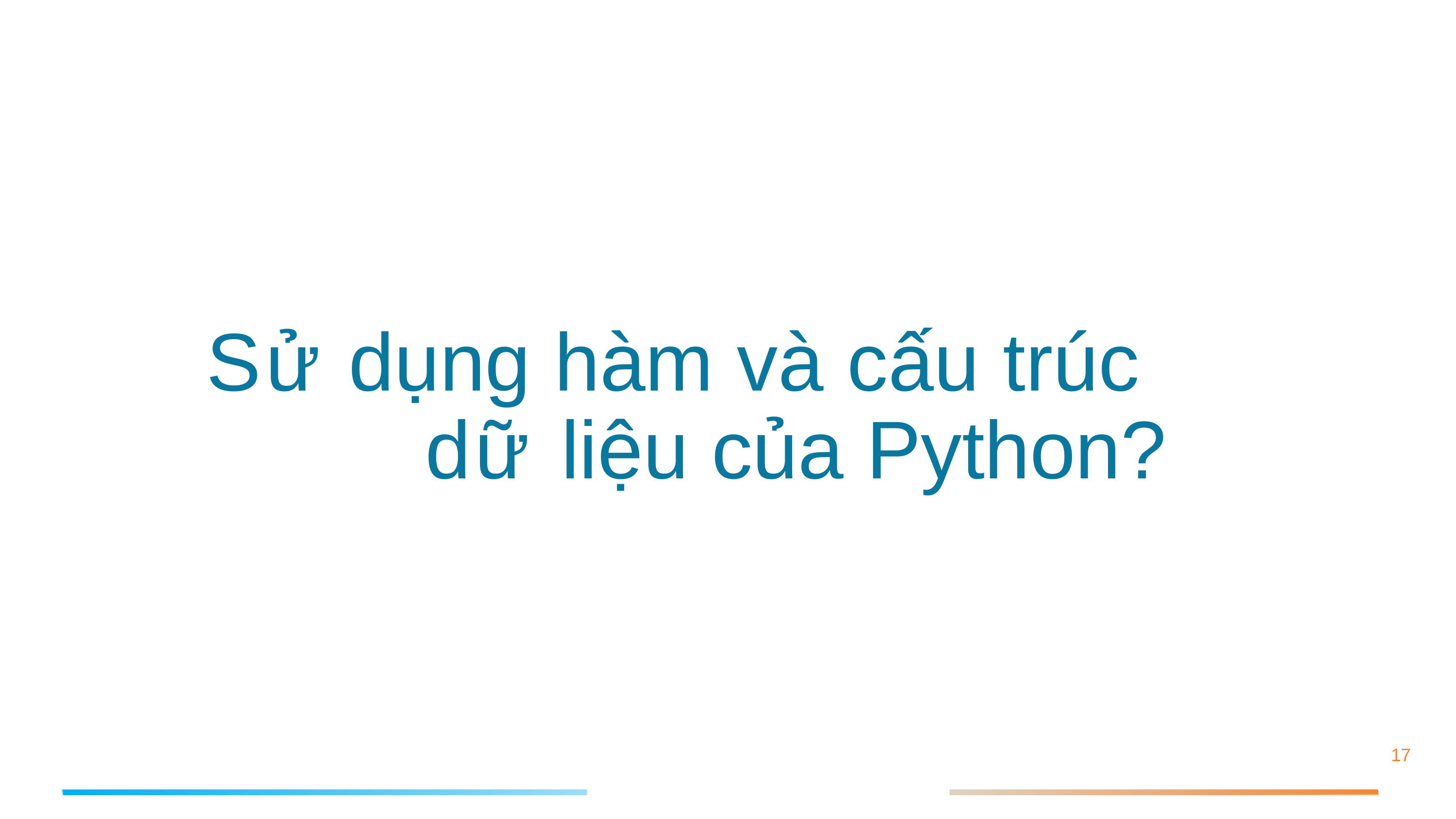

# Sử dụng hàm và cấu trúc dữ liệu của Python?
17